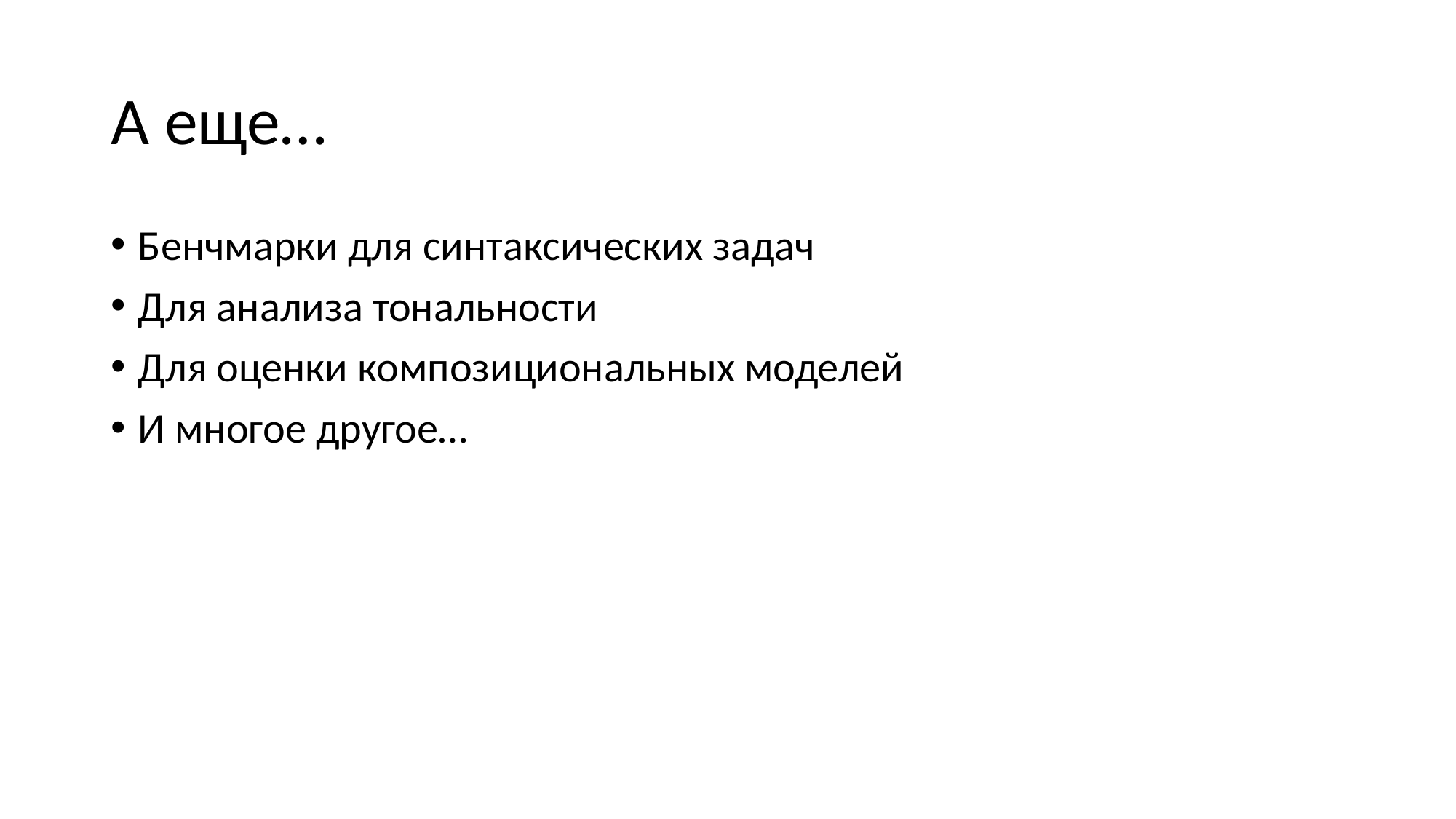

# А еще…
Бенчмарки для синтаксических задач
Для анализа тональности
Для оценки композициональных моделей
И многое другое…